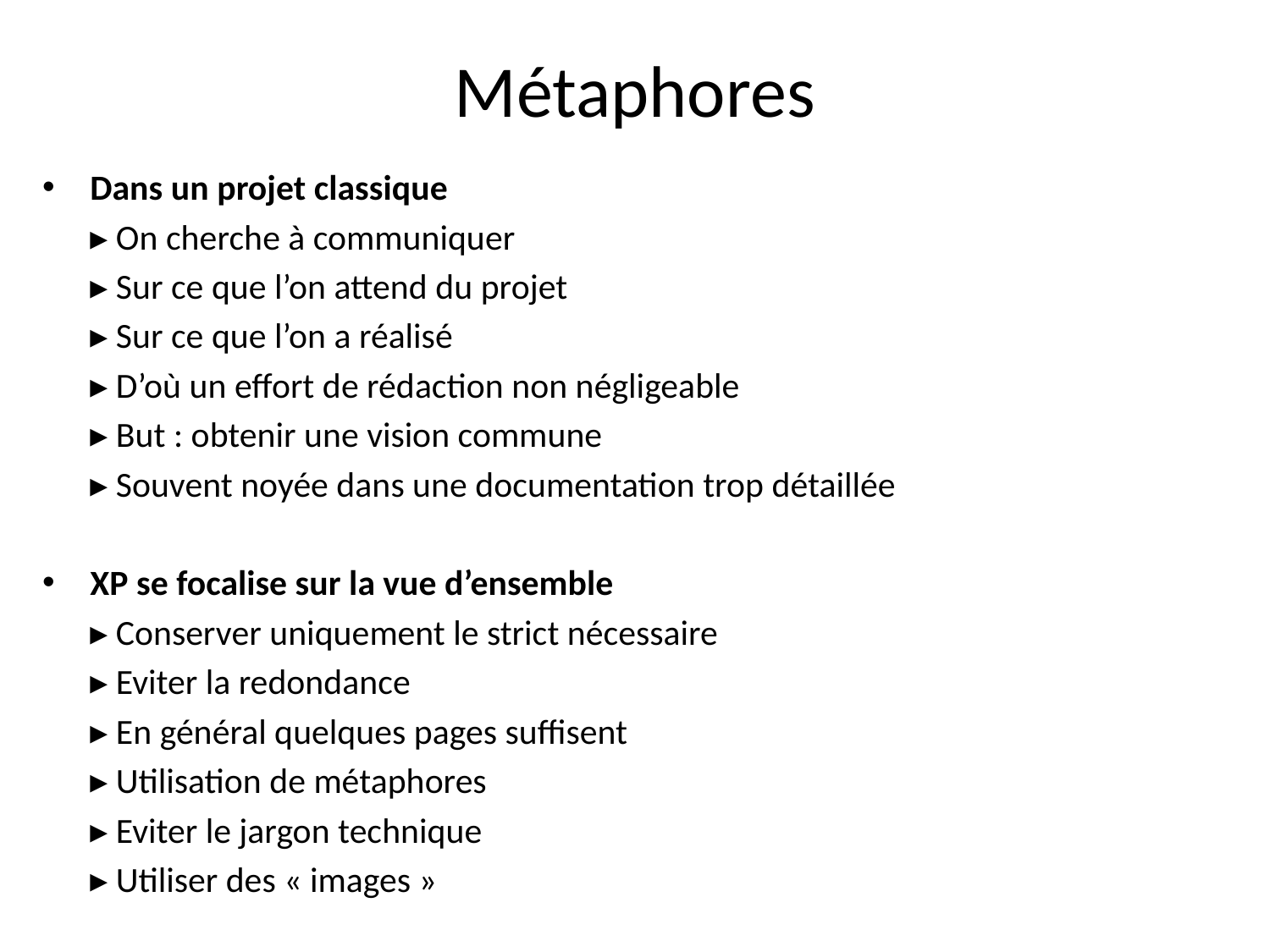

# Métaphores
Dans un projet classique
	▸ On cherche à communiquer
	▸ Sur ce que l’on attend du projet
	▸ Sur ce que l’on a réalisé
	▸ D’où un effort de rédaction non négligeable
	▸ But : obtenir une vision commune
	▸ Souvent noyée dans une documentation trop détaillée

XP se focalise sur la vue d’ensemble
	▸ Conserver uniquement le strict nécessaire
	▸ Eviter la redondance
	▸ En général quelques pages suffisent
	▸ Utilisation de métaphores
	▸ Eviter le jargon technique
	▸ Utiliser des « images »